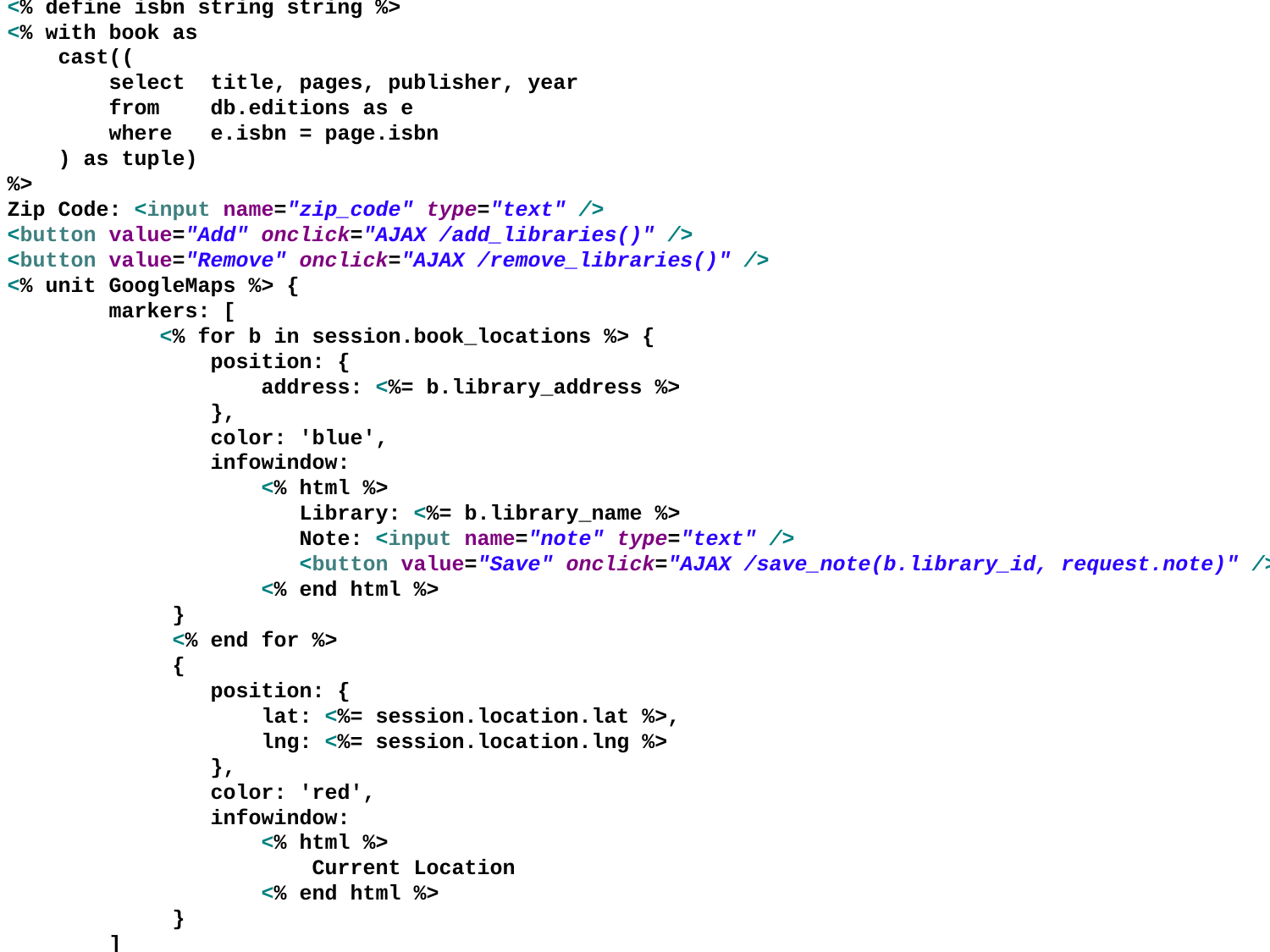

<% define isbn string string %>
<% with book as
    cast((
        select  title, pages, publisher, year
        from    db.editions as e
        where   e.isbn = page.isbn
    ) as tuple)
%>
Zip Code: <input name="zip_code" type="text" />
<button value="Add" onclick="AJAX /add_libraries()" />
<button value="Remove" onclick="AJAX /remove_libraries()" />
<% unit GoogleMaps %> {
        markers: [
            <% for b in session.book_locations %> {
                position: {
                    address: <%= b.library_address %>
                },
                color: 'blue',
                infowindow:
                    <% html %>
                       Library: <%= b.library_name %>
                       Note: <input name="note" type="text" />
                       <button value="Save" onclick="AJAX /save_note(b.library_id, request.note)" />
                    <% end html %>
             }
             <% end for %>
             {
                position: {
                    lat: <%= session.location.lat %>,
                    lng: <%= session.location.lng %>
                },
                color: 'red',
                infowindow:
                    <% html %>
                        Current Location
                    <% end html %>
             }
        ]
    }
<% end unit %>